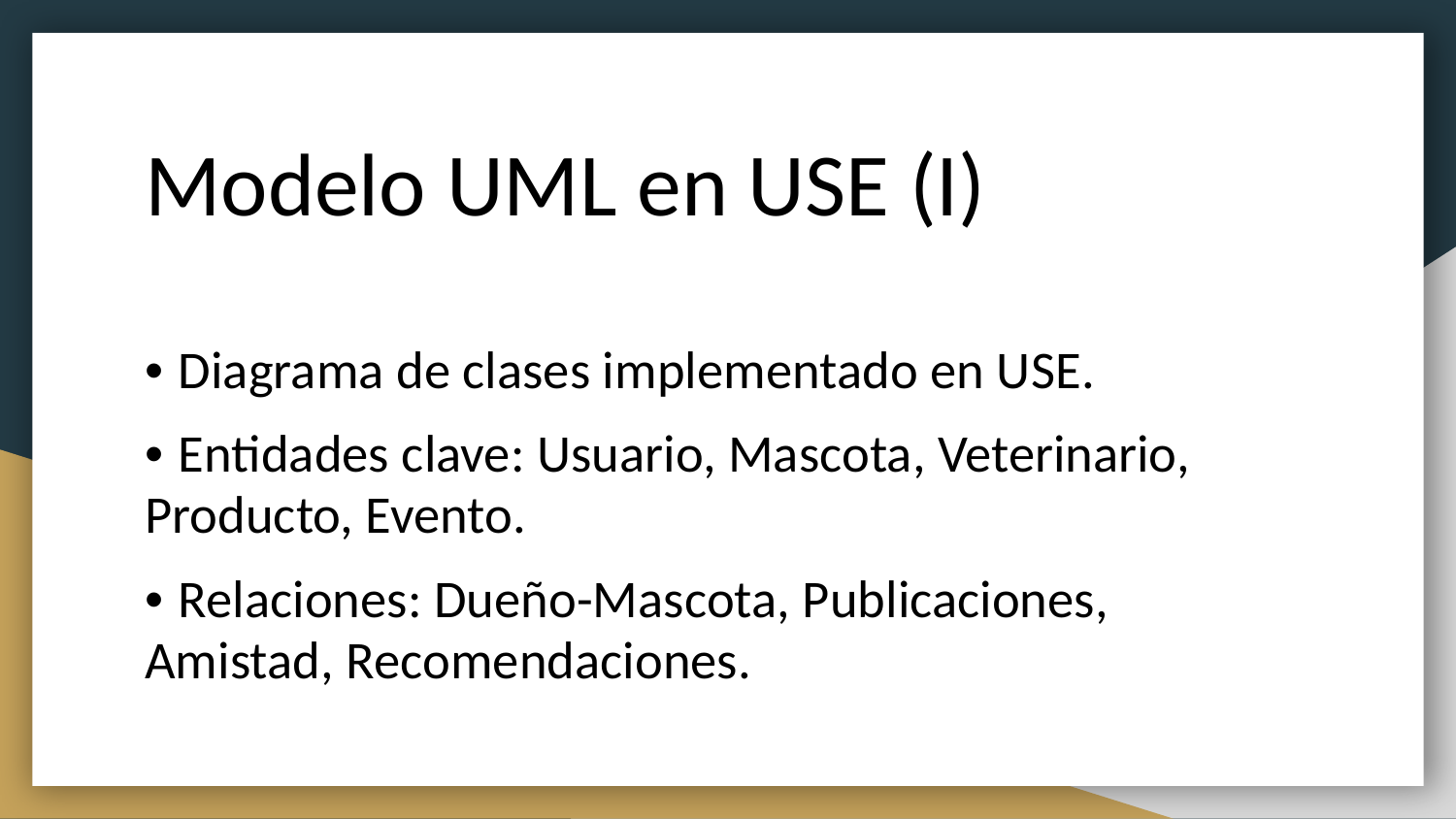

# Modelo UML en USE (I)
• Diagrama de clases implementado en USE.
• Entidades clave: Usuario, Mascota, Veterinario, Producto, Evento.
• Relaciones: Dueño-Mascota, Publicaciones, Amistad, Recomendaciones.